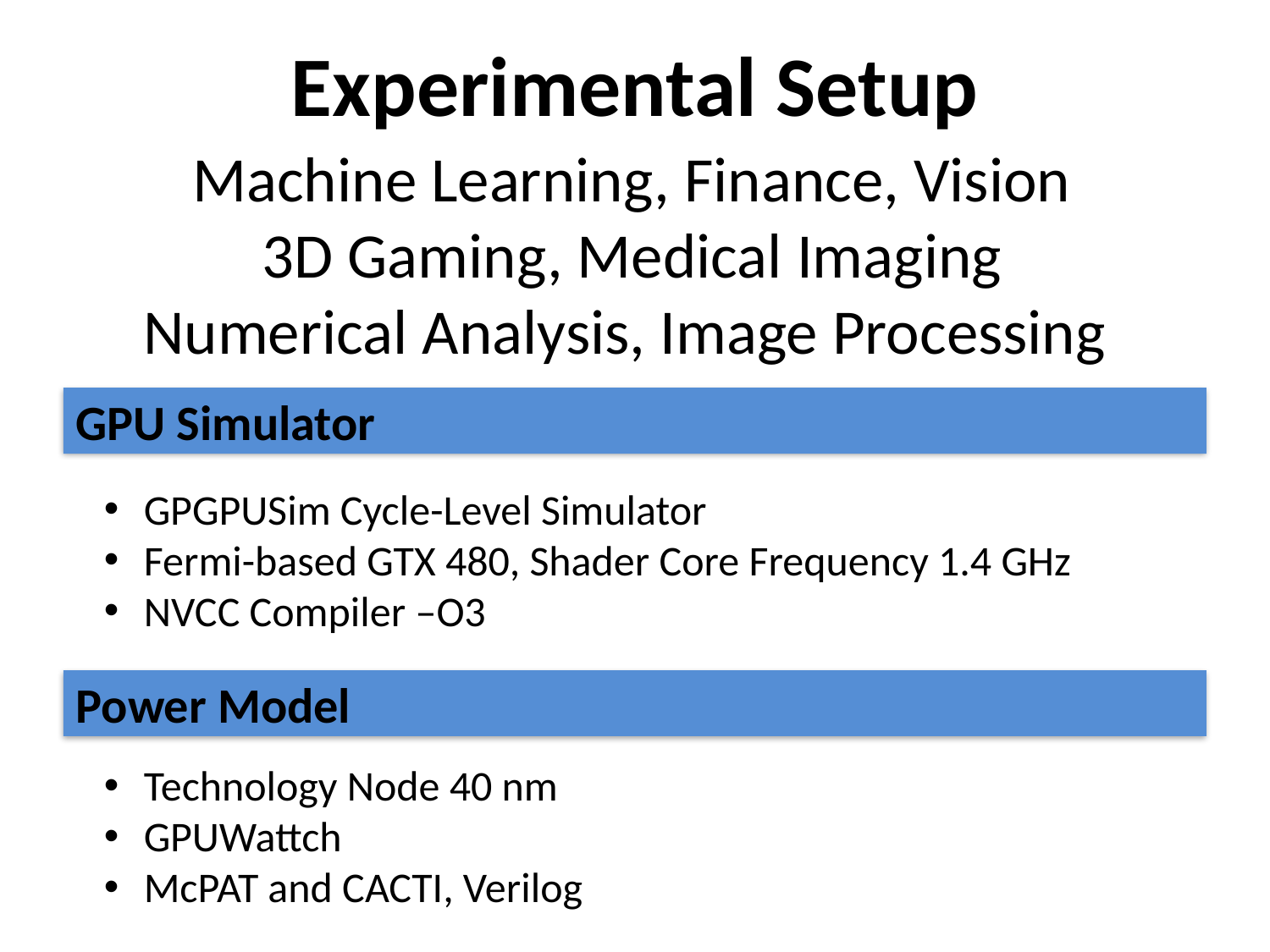

# Experimental Setup
Machine Learning, Finance, Vision
3D Gaming, Medical Imaging
Numerical Analysis, Image Processing
GPU Simulator
GPGPUSim Cycle-Level Simulator
Fermi-based GTX 480, Shader Core Frequency 1.4 GHz
NVCC Compiler –O3
Power Model
Technology Node 40 nm
GPUWattch
McPAT and CACTI, Verilog